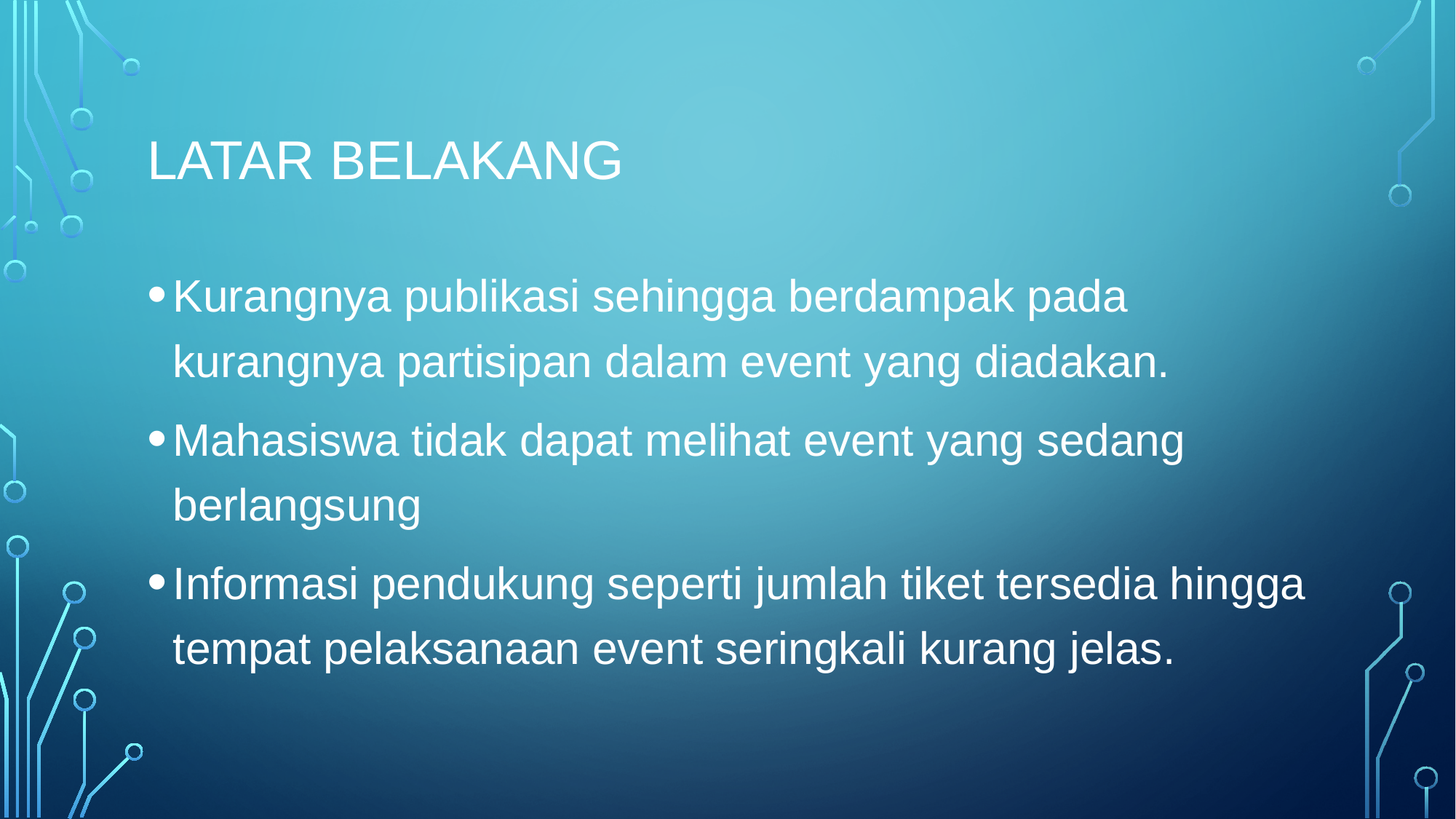

# Latar Belakang
Kurangnya publikasi sehingga berdampak pada kurangnya partisipan dalam event yang diadakan.
Mahasiswa tidak dapat melihat event yang sedang berlangsung
Informasi pendukung seperti jumlah tiket tersedia hingga tempat pelaksanaan event seringkali kurang jelas.